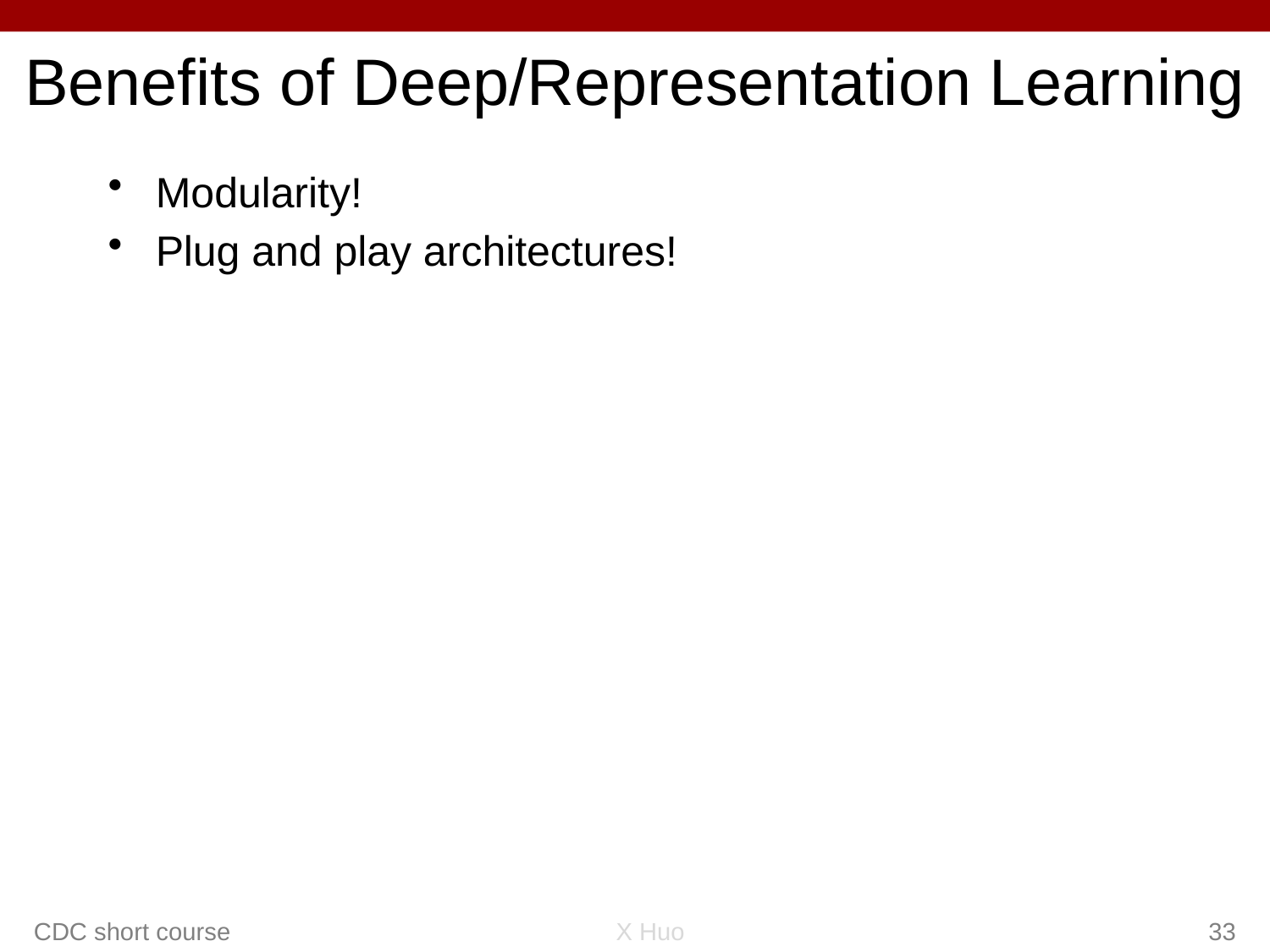

# Benefits of Deep/Representation Learning
Modularity!
Plug and play architectures!
CDC short course
X Huo
33